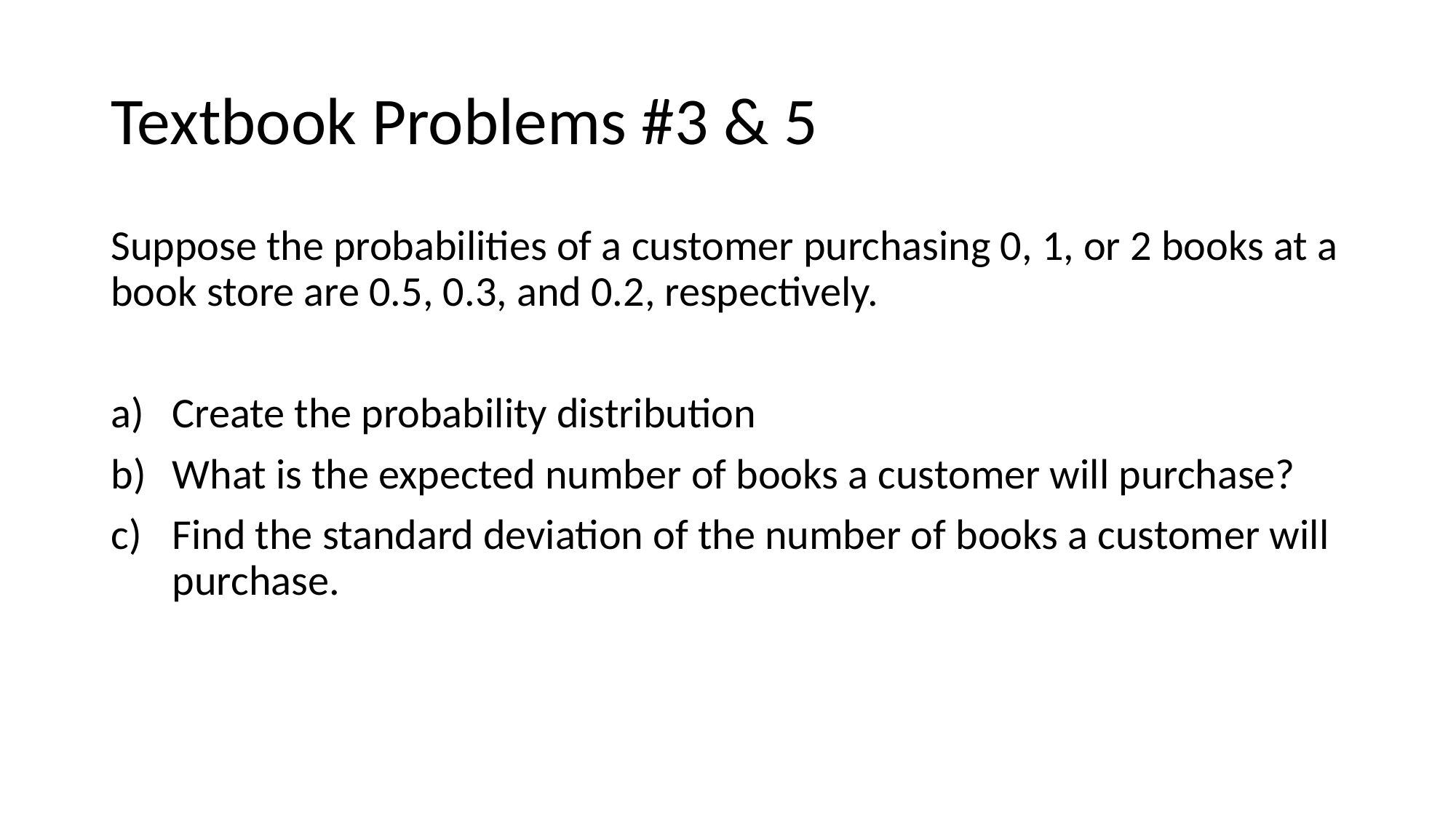

# Textbook Problems #3 & 5
Suppose the probabilities of a customer purchasing 0, 1, or 2 books at a book store are 0.5, 0.3, and 0.2, respectively.

Create the probability distribution
What is the expected number of books a customer will purchase?
Find the standard deviation of the number of books a customer will purchase.